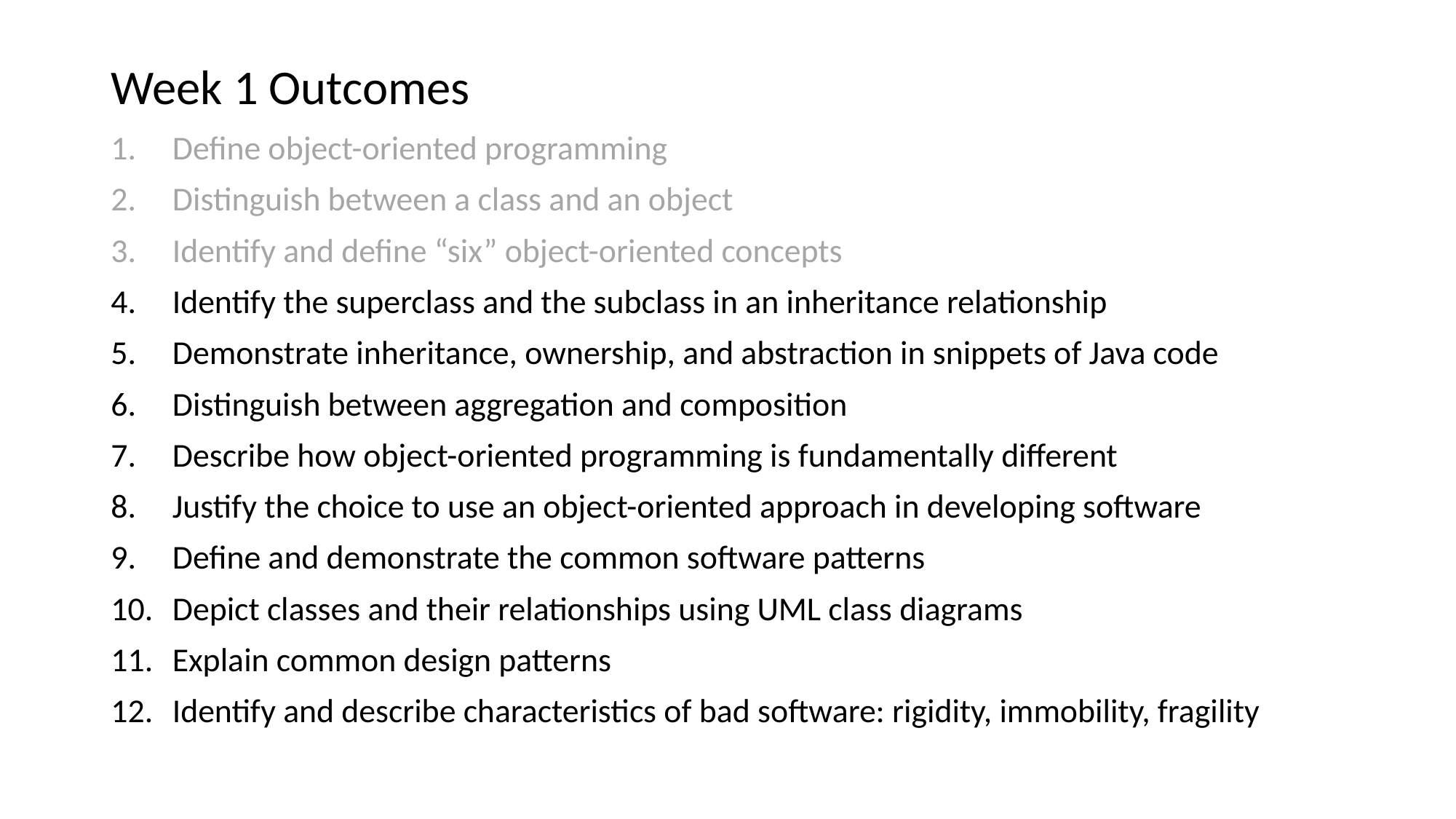

# Week 1 Outcomes
Define object-oriented programming
Distinguish between a class and an object
Identify and define “six” object-oriented concepts
Identify the superclass and the subclass in an inheritance relationship
Demonstrate inheritance, ownership, and abstraction in snippets of Java code
Distinguish between aggregation and composition
Describe how object-oriented programming is fundamentally different
Justify the choice to use an object-oriented approach in developing software
Define and demonstrate the common software patterns
Depict classes and their relationships using UML class diagrams
Explain common design patterns
Identify and describe characteristics of bad software: rigidity, immobility, fragility